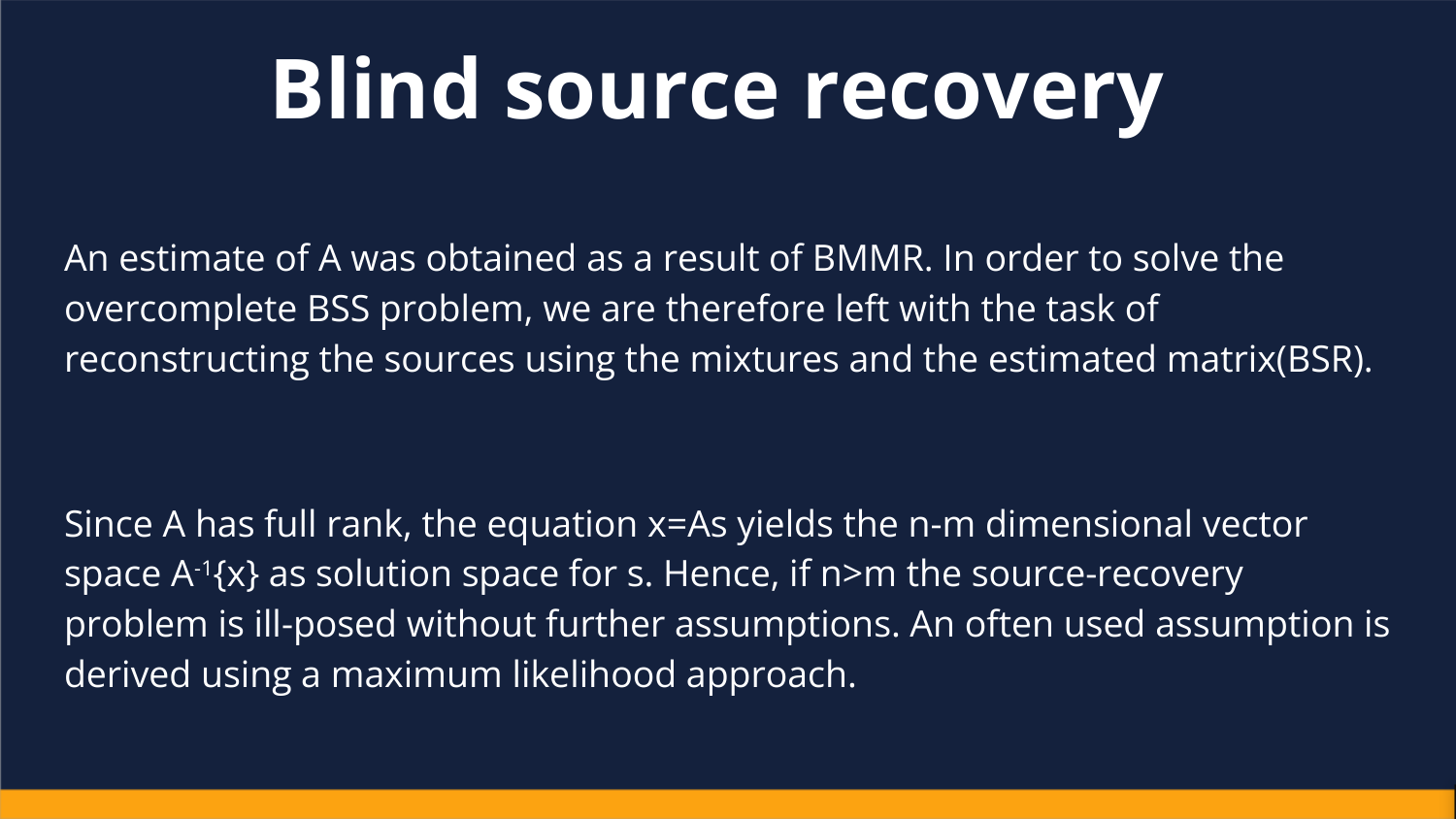

# Blind source recovery
An estimate of A was obtained as a result of BMMR. In order to solve the overcomplete BSS problem, we are therefore left with the task of reconstructing the sources using the mixtures and the estimated matrix(BSR).

Since A has full rank, the equation x=As yields the n-m dimensional vector space A​-1​{x} as solution space for s. Hence, if n>m the source-recovery problem is ill-posed without further assumptions. An often used assumption is derived using a maximum likelihood approach.